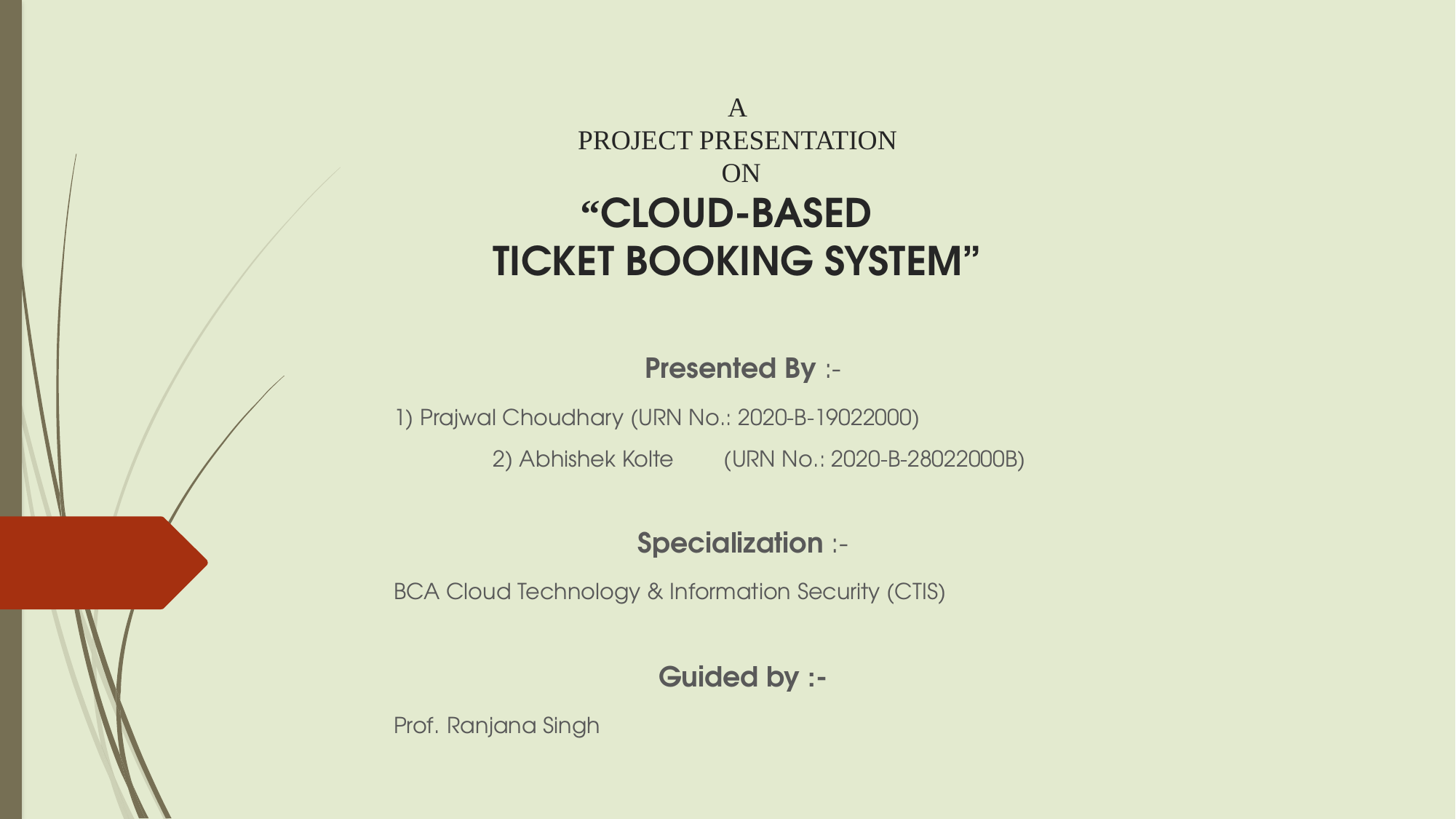

# A PROJECT PRESENTATION ON “CLOUD-BASED TICKET BOOKING SYSTEM”
Presented By :-
				1) Prajwal Choudhary (URN No.: 2020-B-19022000)
		  		2) Abhishek Kolte        (URN No.: 2020-B-28022000B)

Specialization :-
			BCA Cloud Technology & Information Security (CTIS)

Guided by :-
						Prof. Ranjana Singh